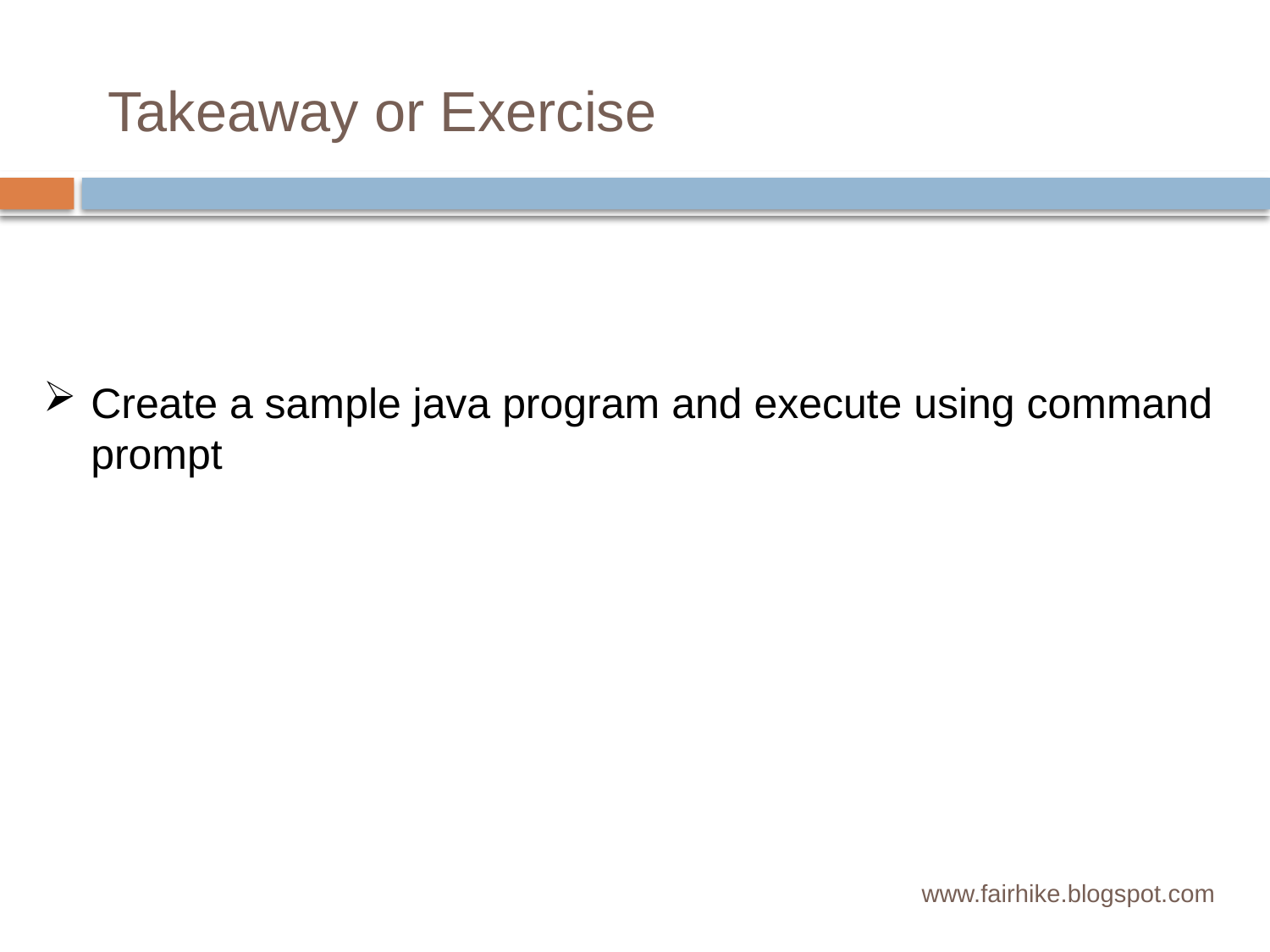

# Takeaway or Exercise
Create a sample java program and execute using command prompt
www.fairhike.blogspot.com